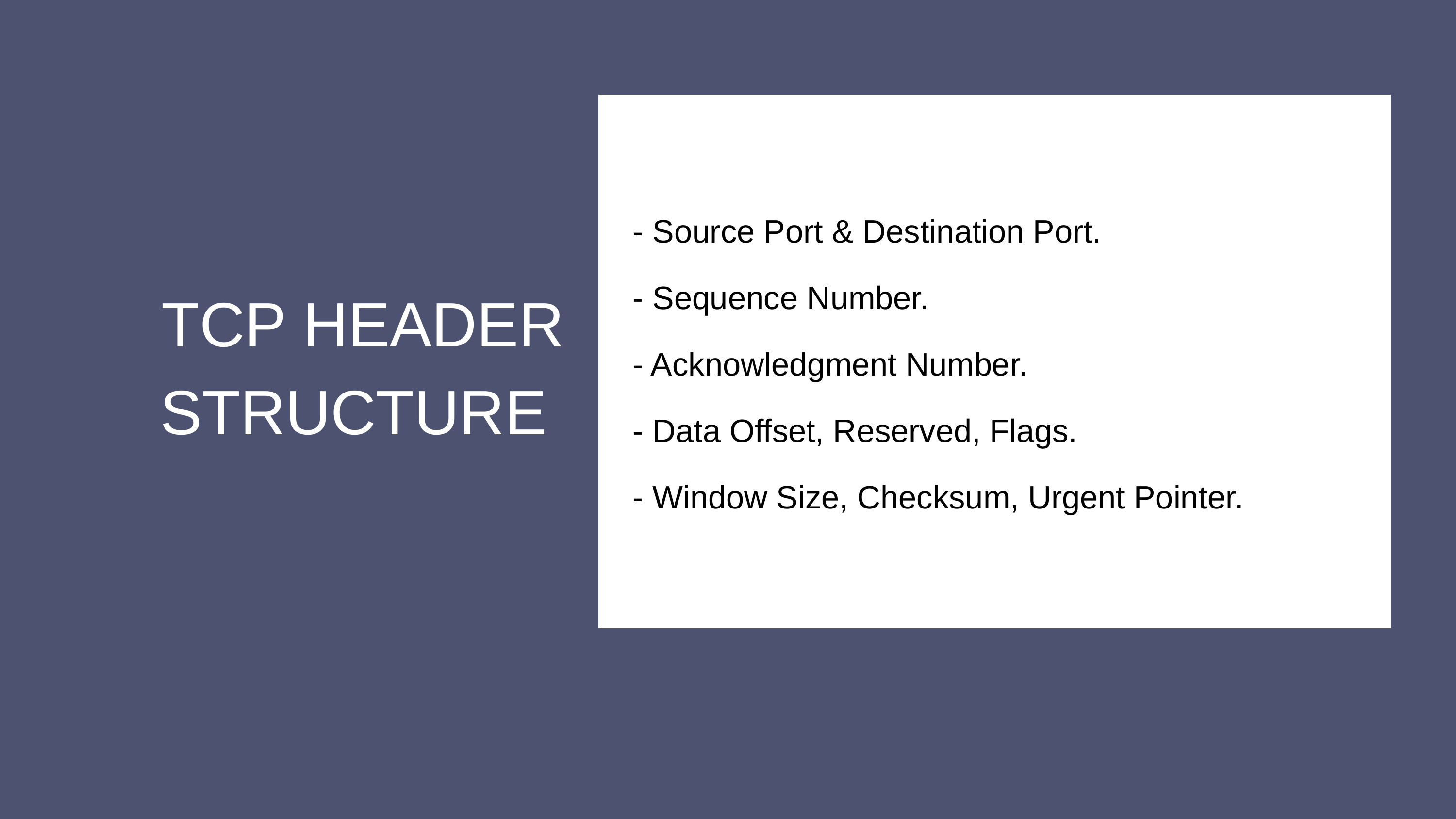

- Source Port & Destination Port.

- Sequence Number.

- Acknowledgment Number.

- Data Offset, Reserved, Flags.

- Window Size, Checksum, Urgent Pointer.
TCP HEADER STRUCTURE